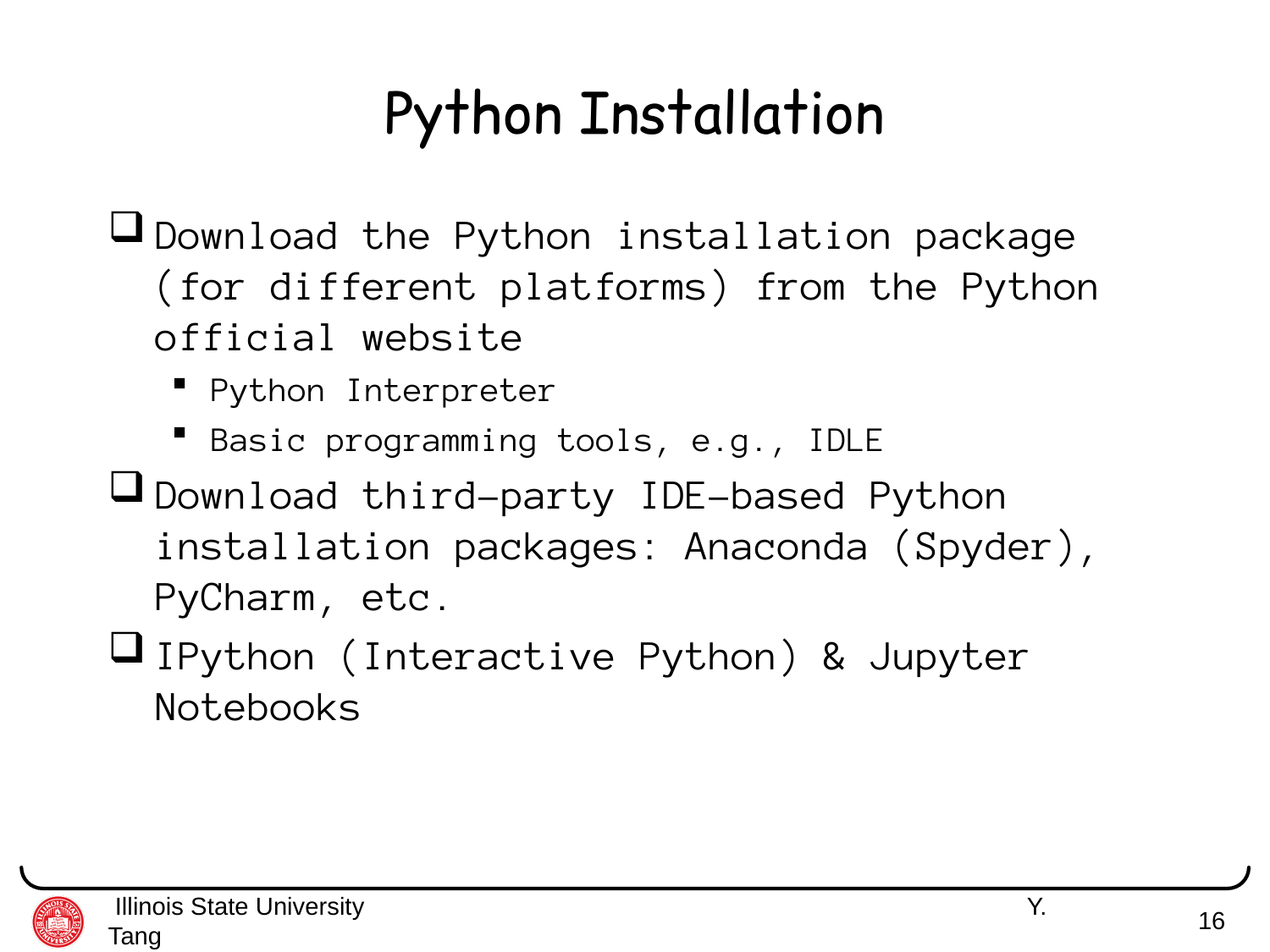

# Python Installation
Download the Python installation package (for different platforms) from the Python official website
Python Interpreter
Basic programming tools, e.g., IDLE
Download third-party IDE-based Python installation packages: Anaconda (Spyder), PyCharm, etc.
IPython (Interactive Python) & Jupyter Notebooks

 Illinois State University                      	                                                           Y. Tang
16